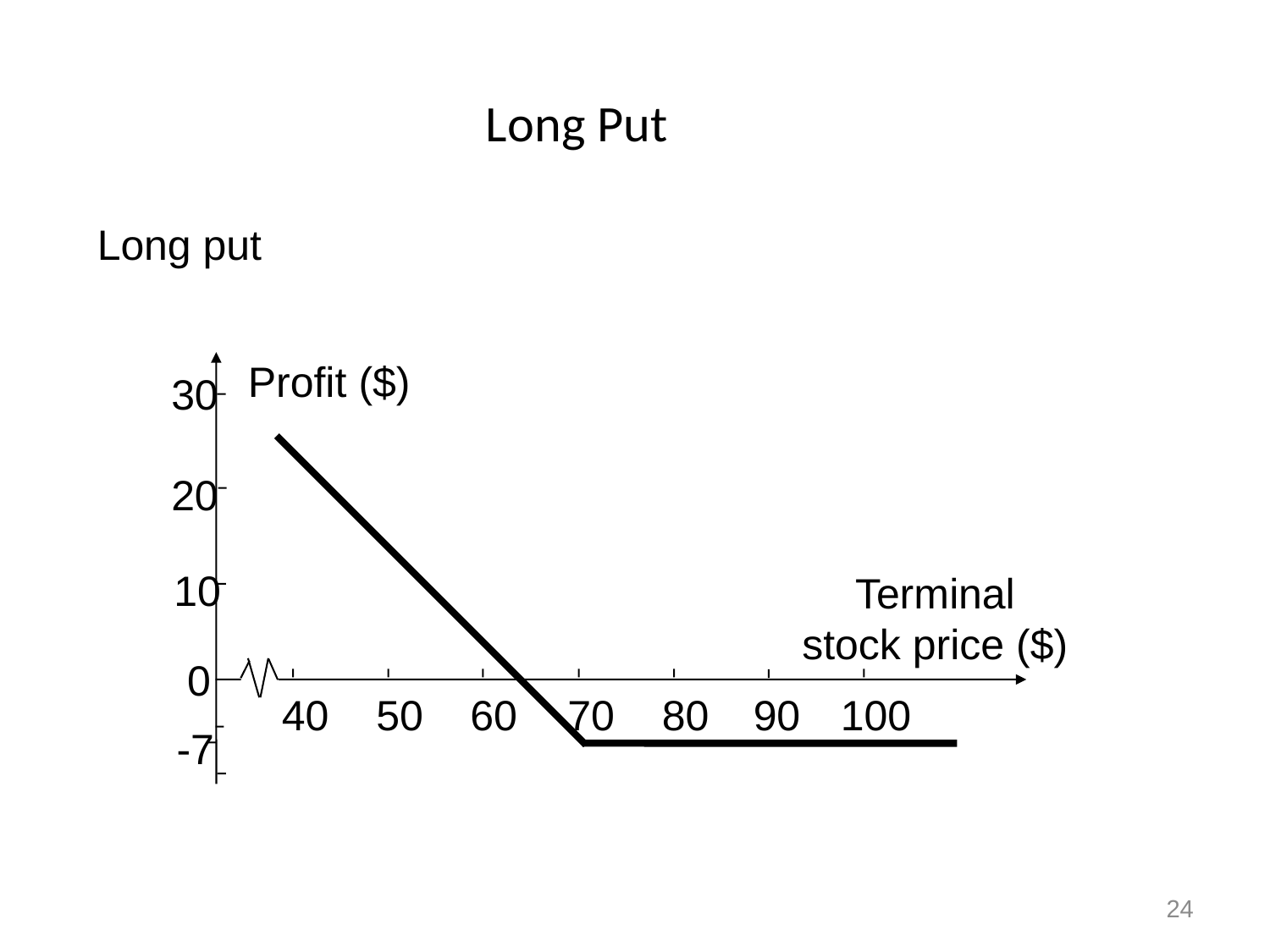

# Long Put
Long put
Profit ($)

30

20

10
Terminal
stock price ($)

0

40
50
60
70
80
90
100
-7

24